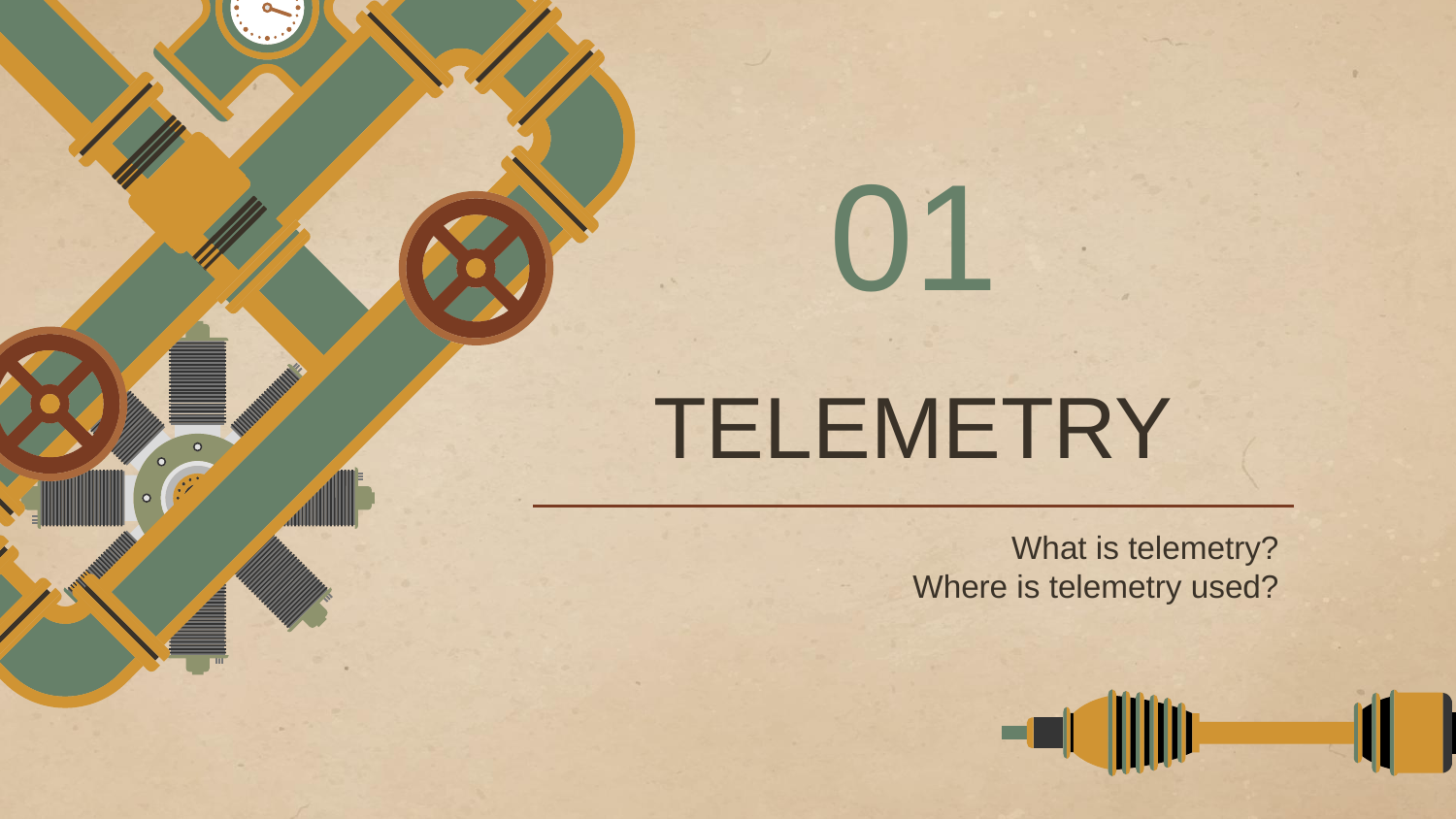

01
# TELEMETRY
What is telemetry?
Where is telemetry used?